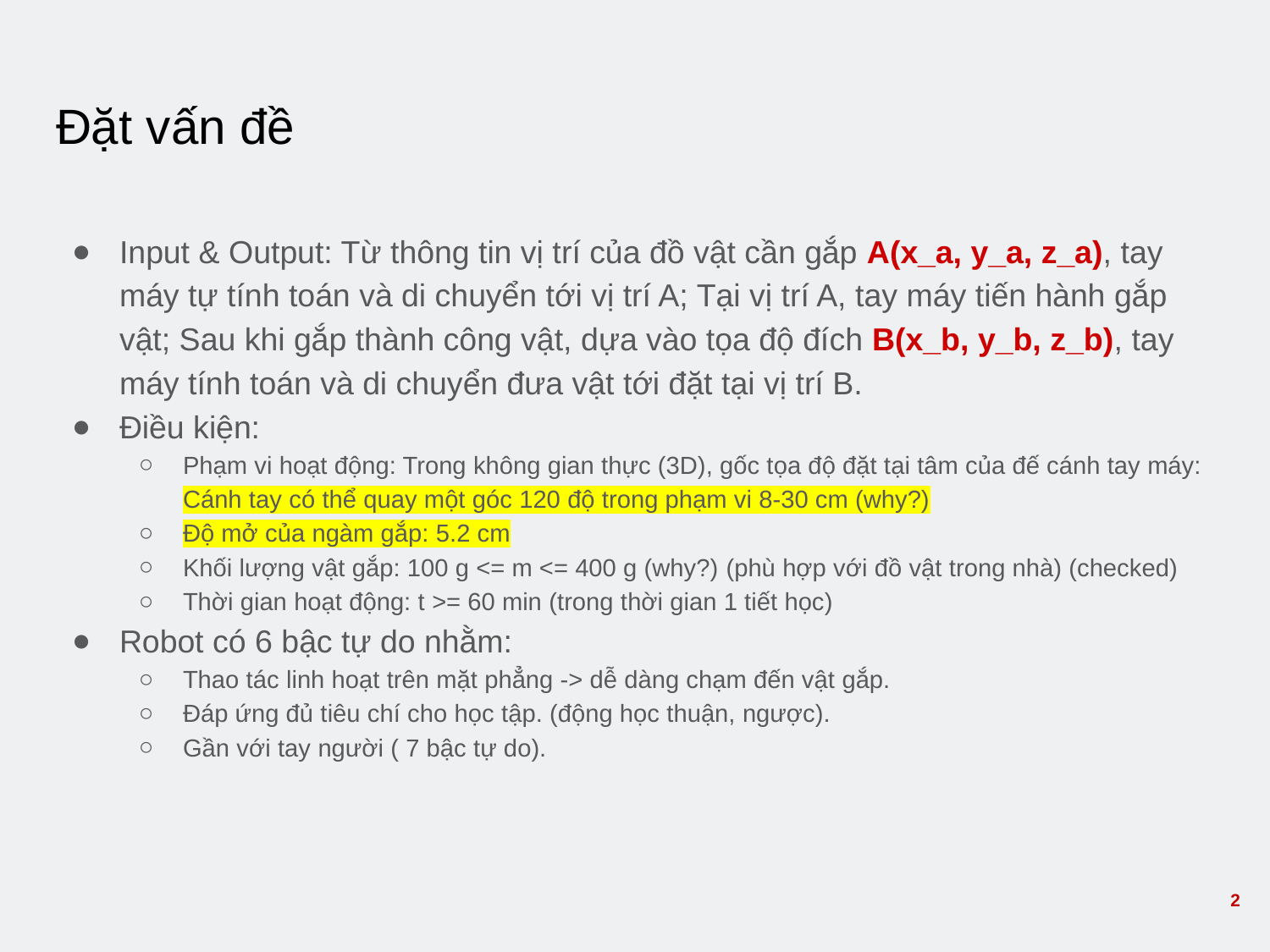

# Đặt vấn đề
Input & Output: Từ thông tin vị trí của đồ vật cần gắp A(x_a, y_a, z_a), tay máy tự tính toán và di chuyển tới vị trí A; Tại vị trí A, tay máy tiến hành gắp vật; Sau khi gắp thành công vật, dựa vào tọa độ đích B(x_b, y_b, z_b), tay máy tính toán và di chuyển đưa vật tới đặt tại vị trí B.
Điều kiện:
Phạm vi hoạt động: Trong không gian thực (3D), gốc tọa độ đặt tại tâm của đế cánh tay máy: Cánh tay có thể quay một góc 120 độ trong phạm vi 8-30 cm (why?)
Độ mở của ngàm gắp: 5.2 cm
Khối lượng vật gắp: 100 g <= m <= 400 g (why?) (phù hợp với đồ vật trong nhà) (checked)
Thời gian hoạt động: t >= 60 min (trong thời gian 1 tiết học)
Robot có 6 bậc tự do nhằm:
Thao tác linh hoạt trên mặt phẳng -> dễ dàng chạm đến vật gắp.
Đáp ứng đủ tiêu chí cho học tập. (động học thuận, ngược).
Gần với tay người ( 7 bậc tự do).
2